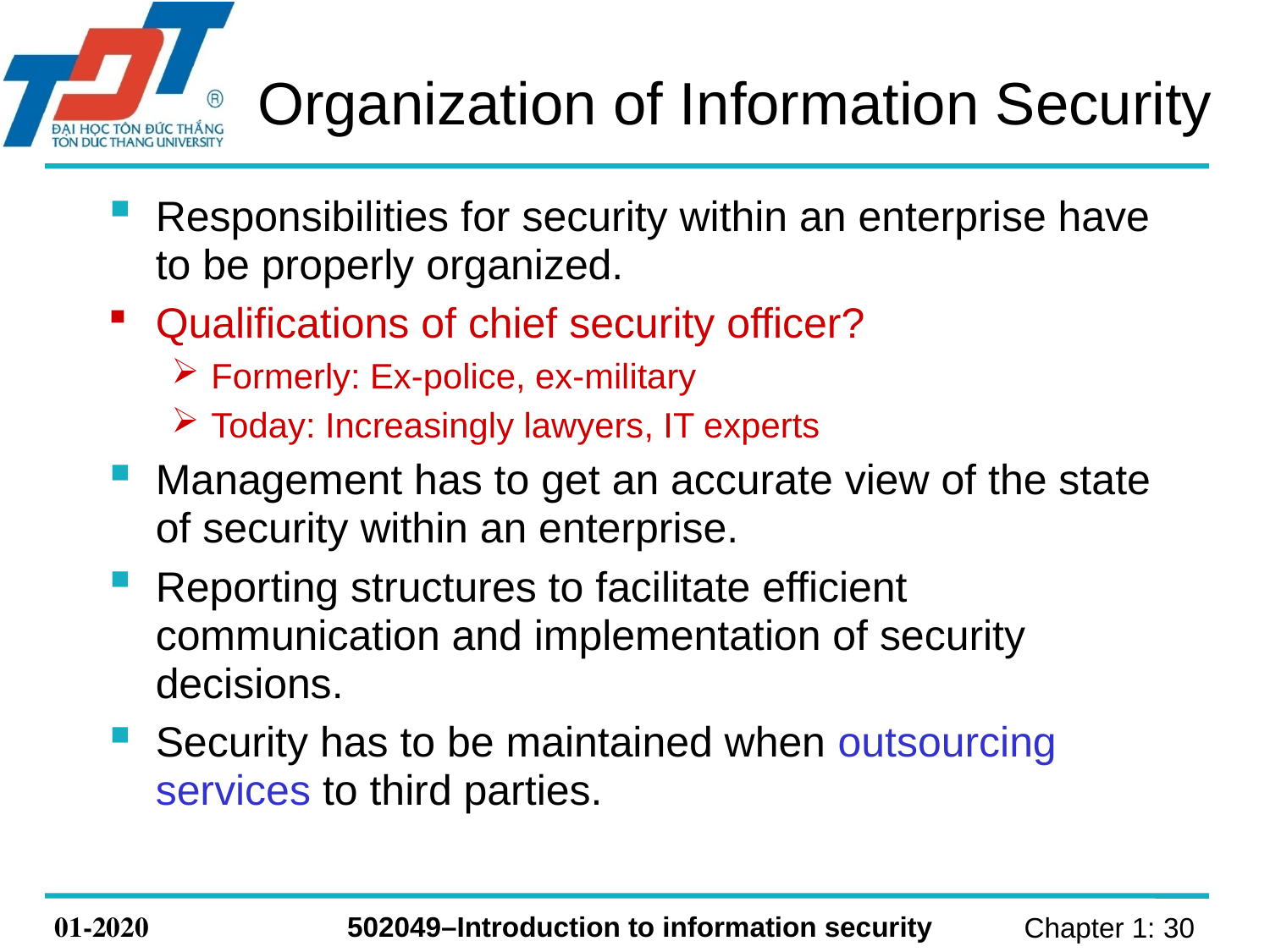

# Organization of Information Security
Responsibilities for security within an enterprise have to be properly organized.
Qualifications of chief security officer?
Formerly: Ex-police, ex-military
Today: Increasingly lawyers, IT experts
Management has to get an accurate view of the state of security within an enterprise.
Reporting structures to facilitate efficient communication and implementation of security decisions.
Security has to be maintained when outsourcing services to third parties.